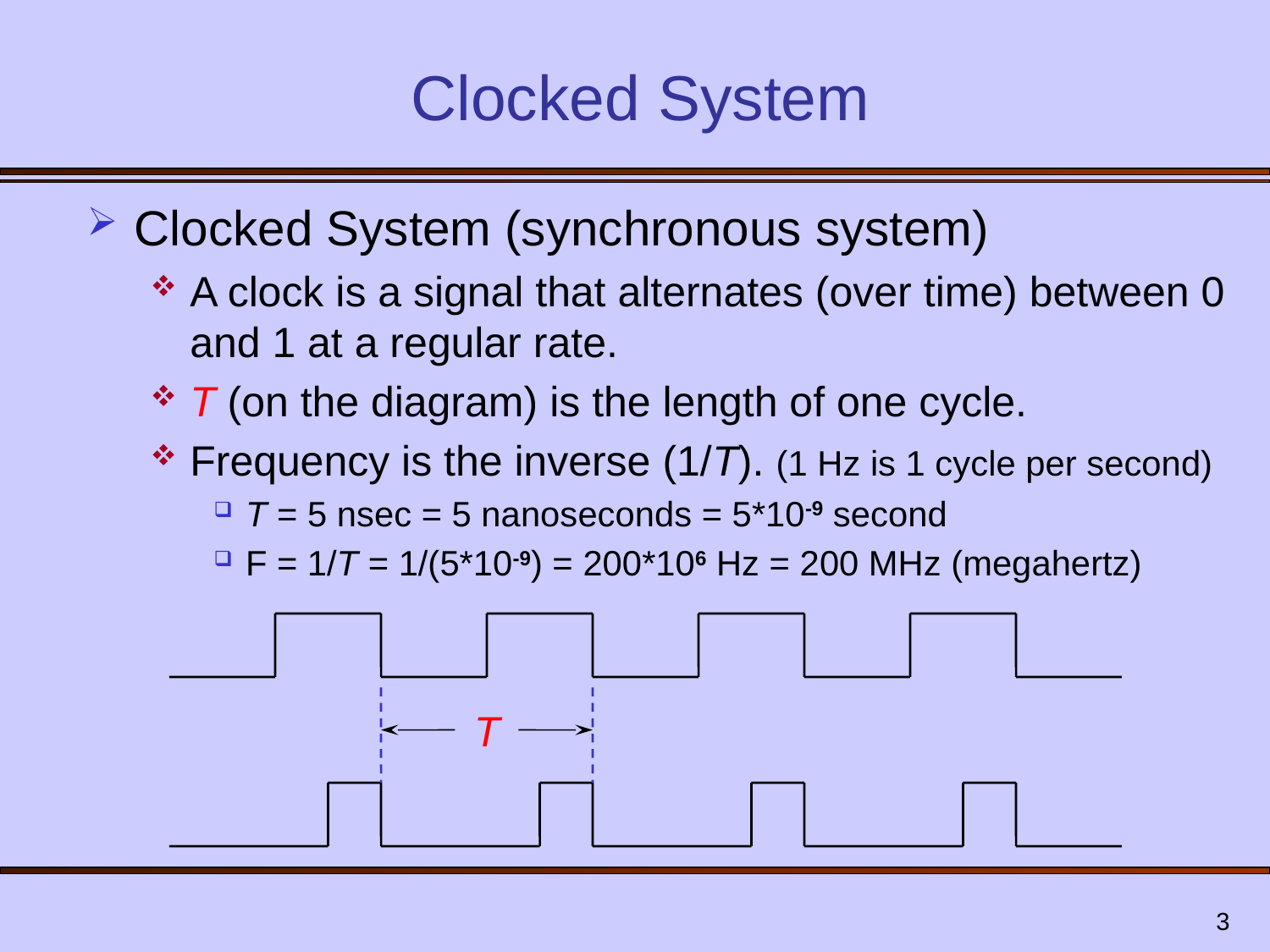

# Clocked System
Clocked System (synchronous system)
A clock is a signal that alternates (over time) between 0 and 1 at a regular rate.
T (on the diagram) is the length of one cycle.
Frequency is the inverse (1/T). (1 Hz is 1 cycle per second)
T = 5 nsec = 5 nanoseconds = 5*10-9 second
F = 1/T = 1/(5*10-9) = 200*106 Hz = 200 MHz (megahertz)

T

3